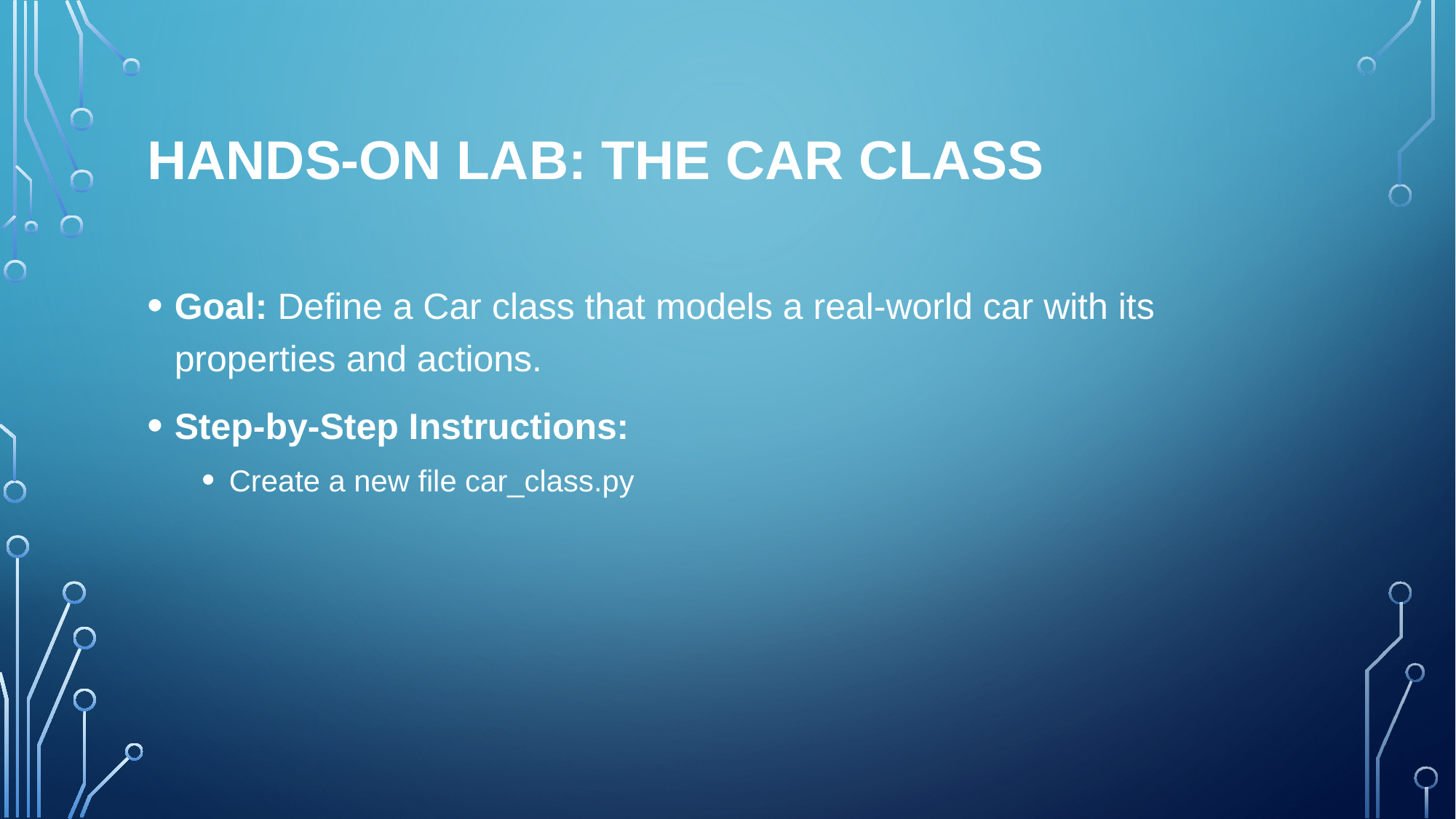

# Hands-On Lab: The Car Class
Goal: Define a Car class that models a real-world car with its properties and actions.
Step-by-Step Instructions:
Create a new file car_class.py